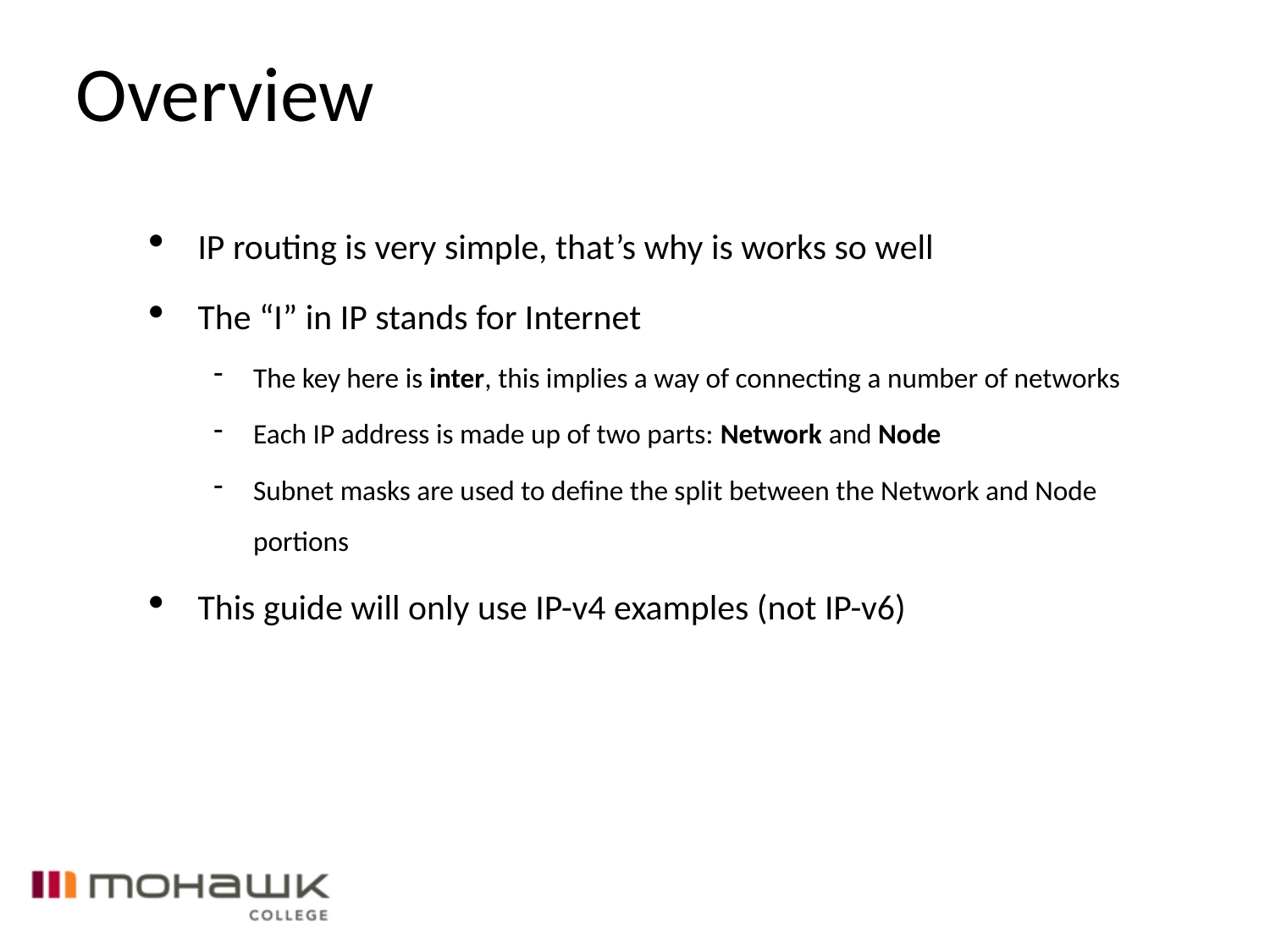

Overview
IP routing is very simple, that’s why is works so well
The “I” in IP stands for Internet
The key here is inter, this implies a way of connecting a number of networks
Each IP address is made up of two parts: Network and Node
Subnet masks are used to define the split between the Network and Node portions
This guide will only use IP-v4 examples (not IP-v6)